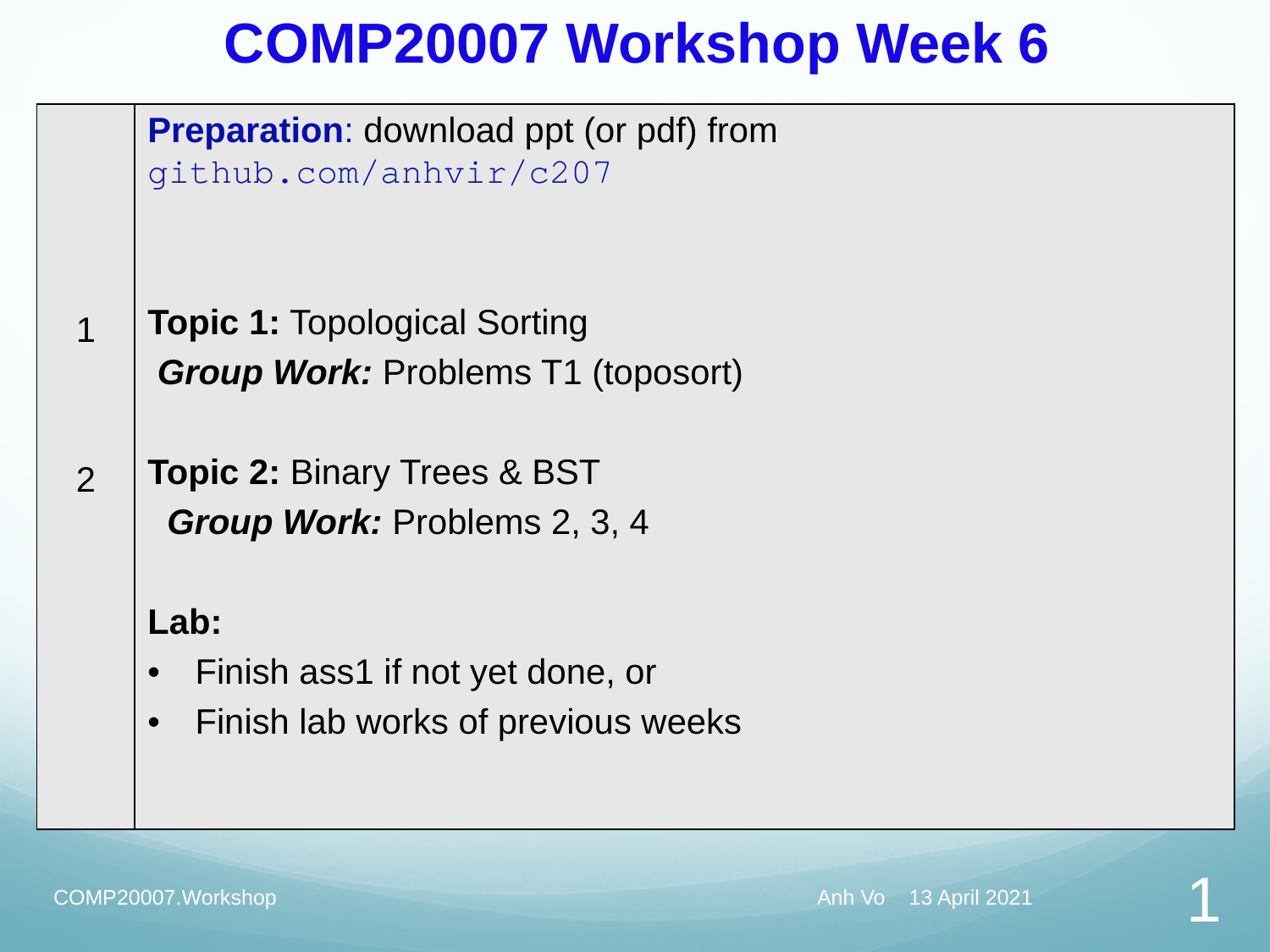

# COMP20007 Workshop Week 6
| 1 2 | Preparation: download ppt (or pdf) from github.com/anhvir/c207 Topic 1: Topological Sorting Group Work: Problems T1 (toposort) Topic 2: Binary Trees & BST Group Work: Problems 2, 3, 4 Lab: Finish ass1 if not yet done, or Finish lab works of previous weeks |
| --- | --- |
COMP20007.Workshop
Anh Vo    13 April 2021
1